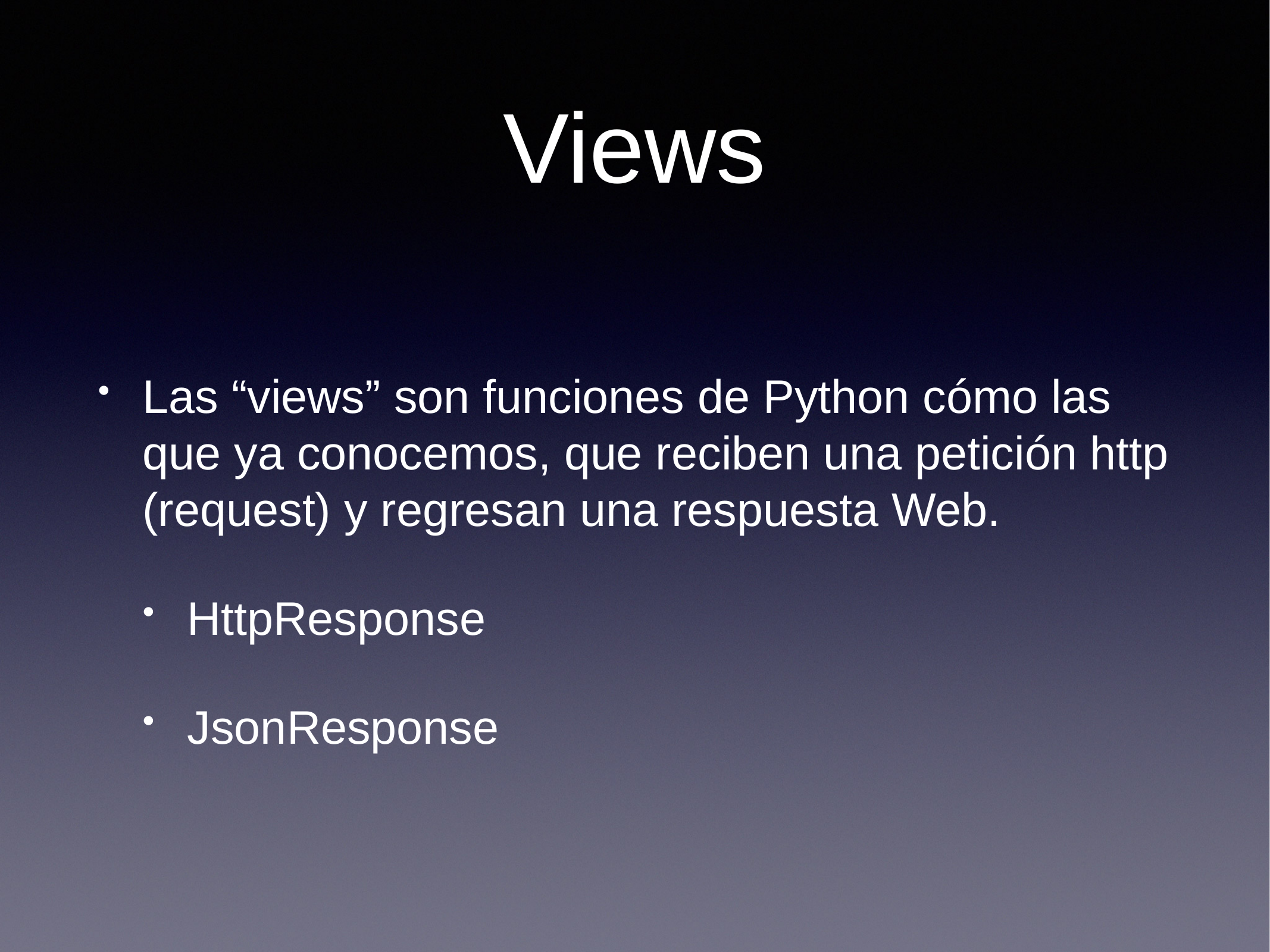

# Views
Las “views” son funciones de Python cómo las que ya conocemos, que reciben una petición http (request) y regresan una respuesta Web.
HttpResponse
JsonResponse